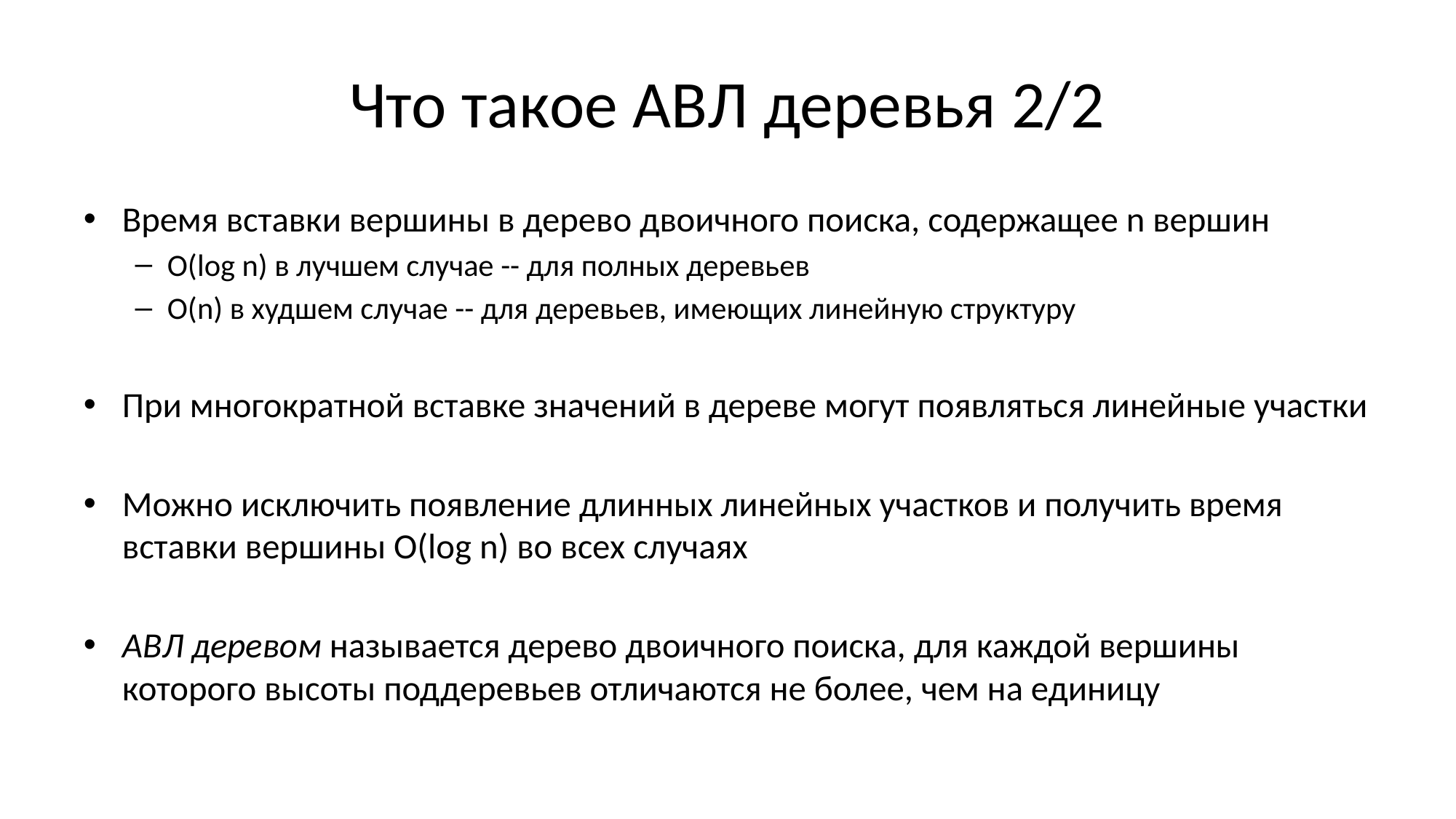

# Что такое АВЛ деревья 2/2
Время вставки вершины в дерево двоичного поиска, содержащее n вершин
O(log n) в лучшем случае -- для полных деревьев
O(n) в худшем случае -- для деревьев, имеющих линейную структуру

При многократной вставке значений в дереве могут появляться линейные участки

Можно исключить появление длинных линейных участков и получить время вставки вершины O(log n) во всех случаях

АВЛ деревом называется дерево двоичного поиска, для каждой вершины которого высоты поддеревьев отличаются не более, чем на единицу